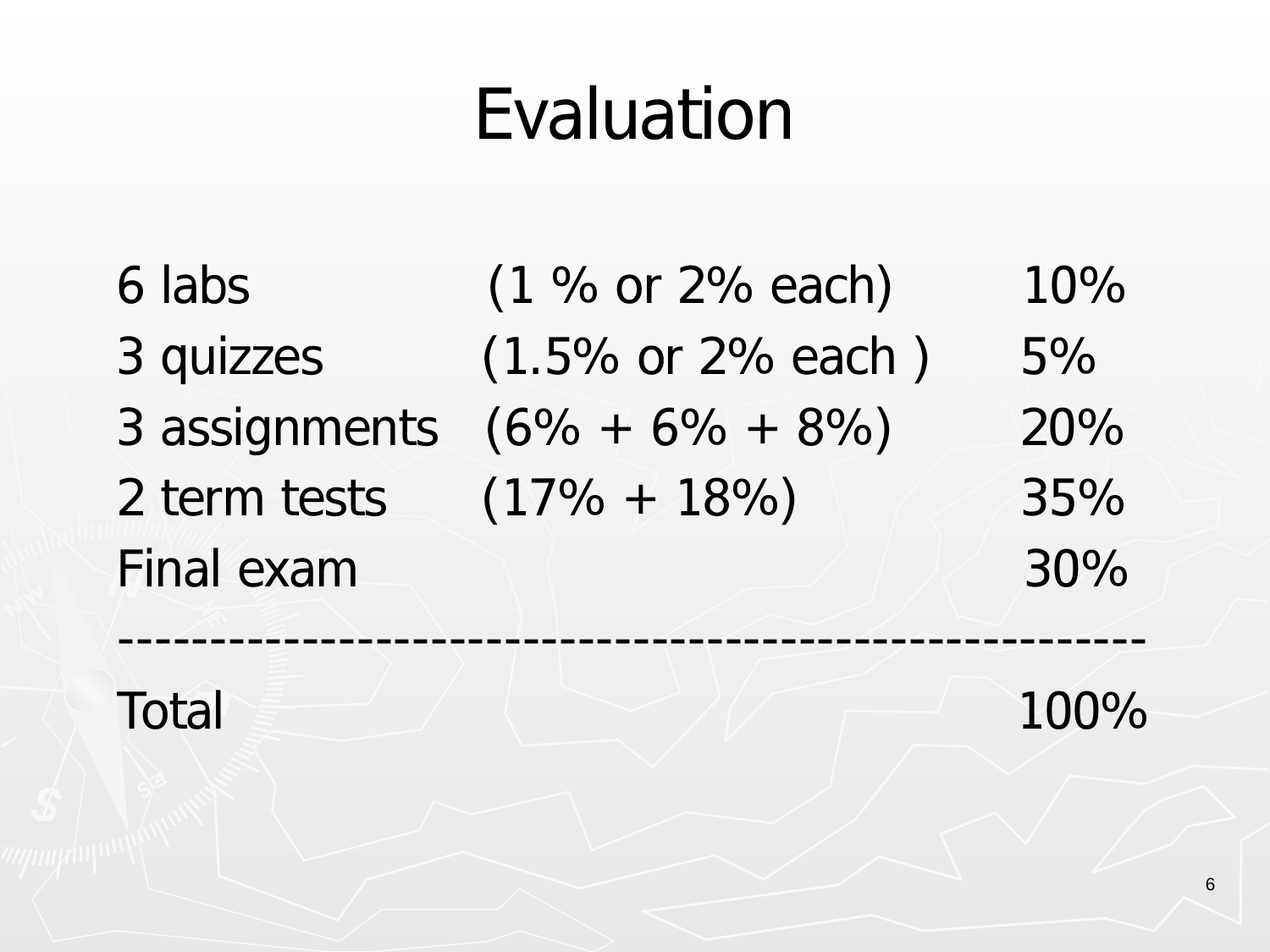

# Evaluation
6 labs               (1 % or 2% each)        10%
3 quizzes          (1.5% or 2% each ) 	5%
3 assignments   (6% + 6% + 8%)        20%
2 term tests      (17% + 18%)              35%
Final exam                                          30%
--------------------------------------------------------
Total                                                  100%

6